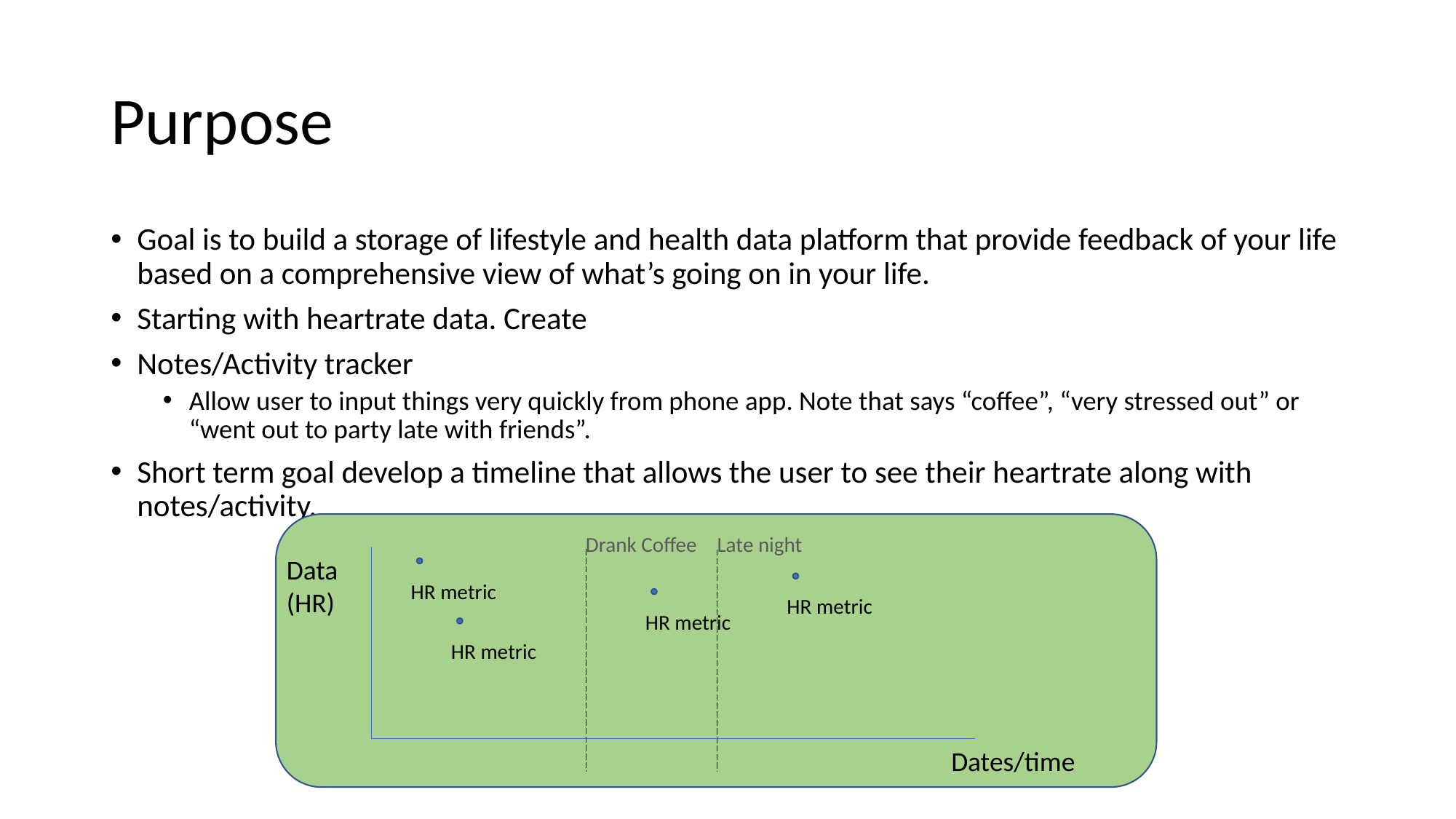

# Purpose
Goal is to build a storage of lifestyle and health data platform that provide feedback of your life based on a comprehensive view of what’s going on in your life.
Starting with heartrate data. Create
Notes/Activity tracker
Allow user to input things very quickly from phone app. Note that says “coffee”, “very stressed out” or “went out to party late with friends”.
Short term goal develop a timeline that allows the user to see their heartrate along with notes/activity.

Drank Coffee
Late night
Data (HR)

HR metric

HR metric
HR metric

HR metric
Dates/time